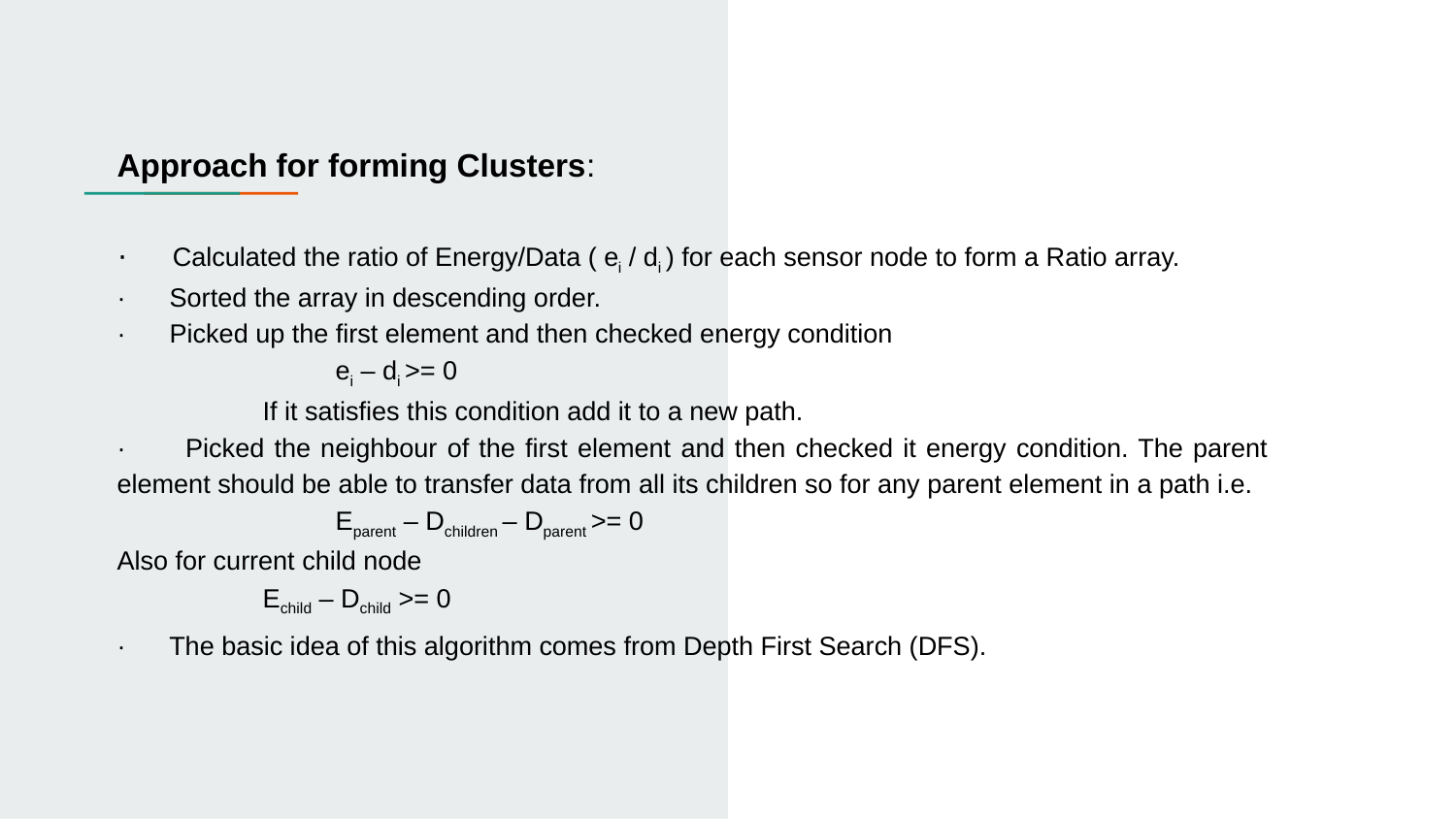

Approach for forming Clusters:

·     Calculated the ratio of Energy/Data ( ei / di ) for each sensor node to form a Ratio array.
·      Sorted the array in descending order.
·      Picked up the first element and then checked energy condition
ei – di >= 0
      	If it satisfies this condition add it to a new path.
·      Picked the neighbour of the first element and then checked it energy condition. The parent element should be able to transfer data from all its children so for any parent element in a path i.e.
Eparent – Dchildren – Dparent >= 0
Also for current child node
                	Echild – Dchild >= 0
·      The basic idea of this algorithm comes from Depth First Search (DFS).